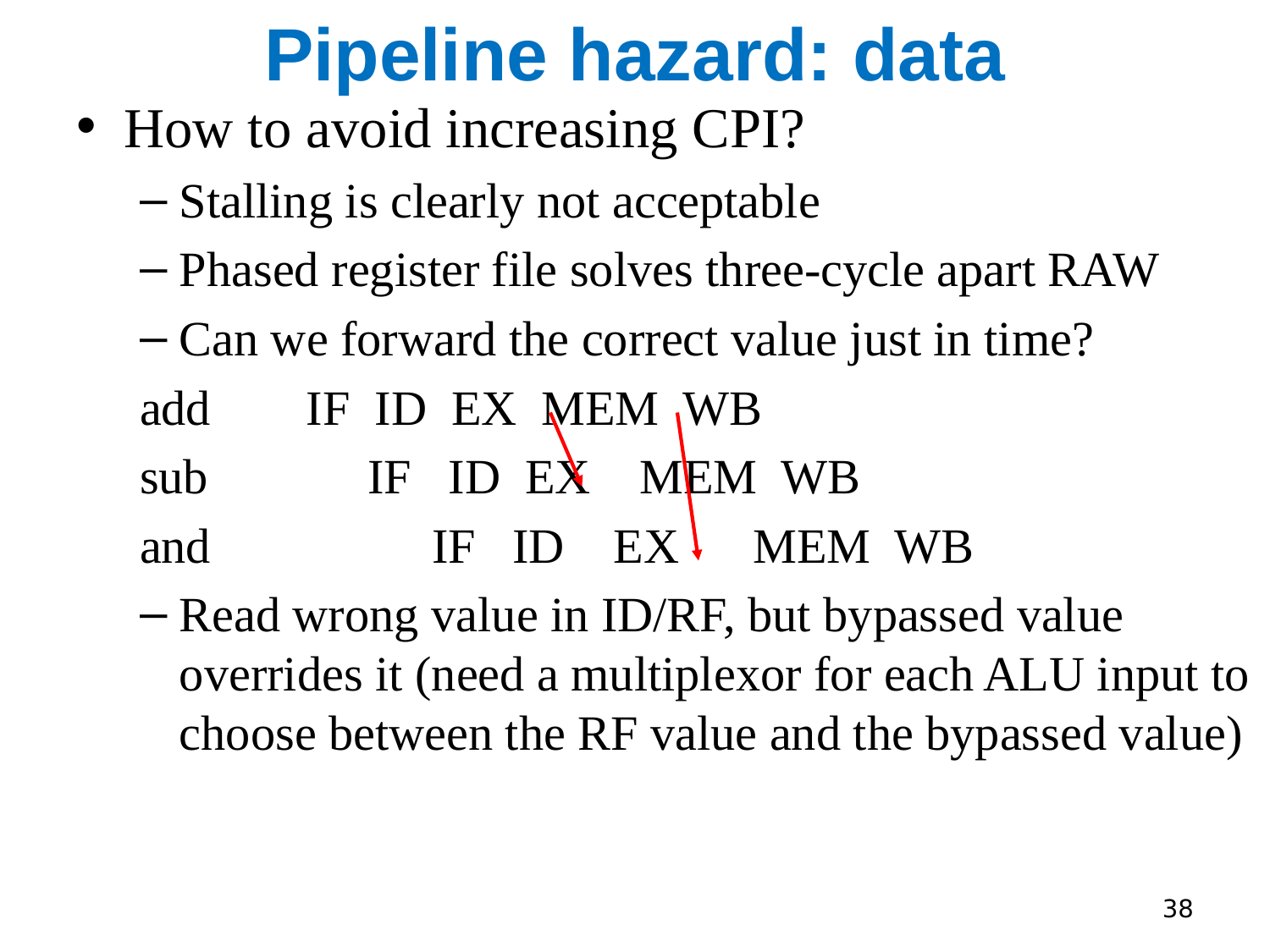

# Pipeline hazard: data
How to avoid increasing CPI?
Stalling is clearly not acceptable
Phased register file solves three-cycle apart RAW
Can we forward the correct value just in time?
add 	IF  ID  EX  MEM  WB
sub	     IF   ID  EX    MEM  WB
and                  IF   ID    EX      MEM  WB
Read wrong value in ID/RF, but bypassed value overrides it (need a multiplexor for each ALU input to choose between the RF value and the bypassed value)

38